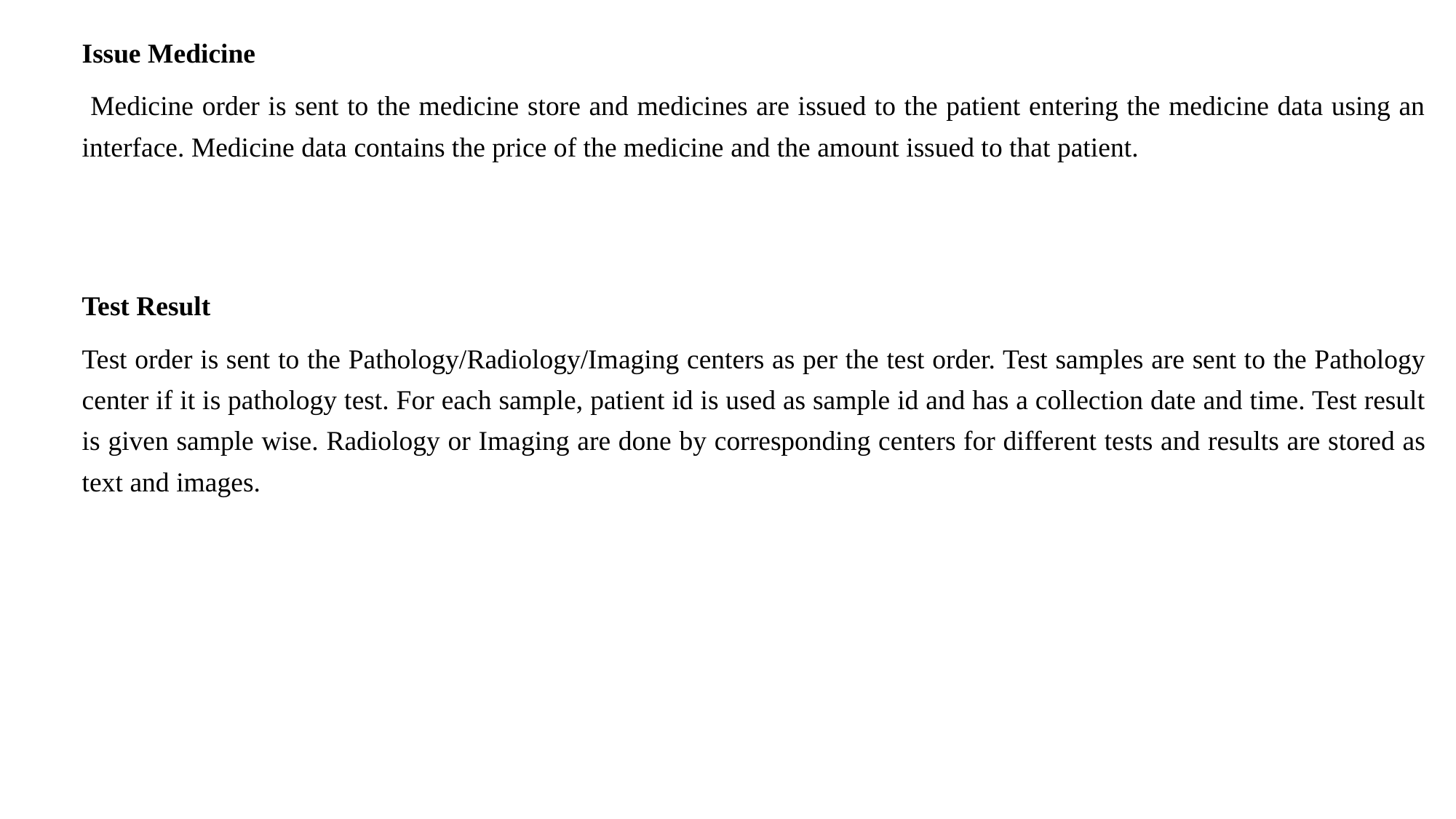

Issue Medicine
 Medicine order is sent to the medicine store and medicines are issued to the patient entering the medicine data using an interface. Medicine data contains the price of the medicine and the amount issued to that patient.

Test Result
Test order is sent to the Pathology/Radiology/Imaging centers as per the test order. Test samples are sent to the Pathology center if it is pathology test. For each sample, patient id is used as sample id and has a collection date and time. Test result is given sample wise. Radiology or Imaging are done by corresponding centers for different tests and results are stored as text and images.